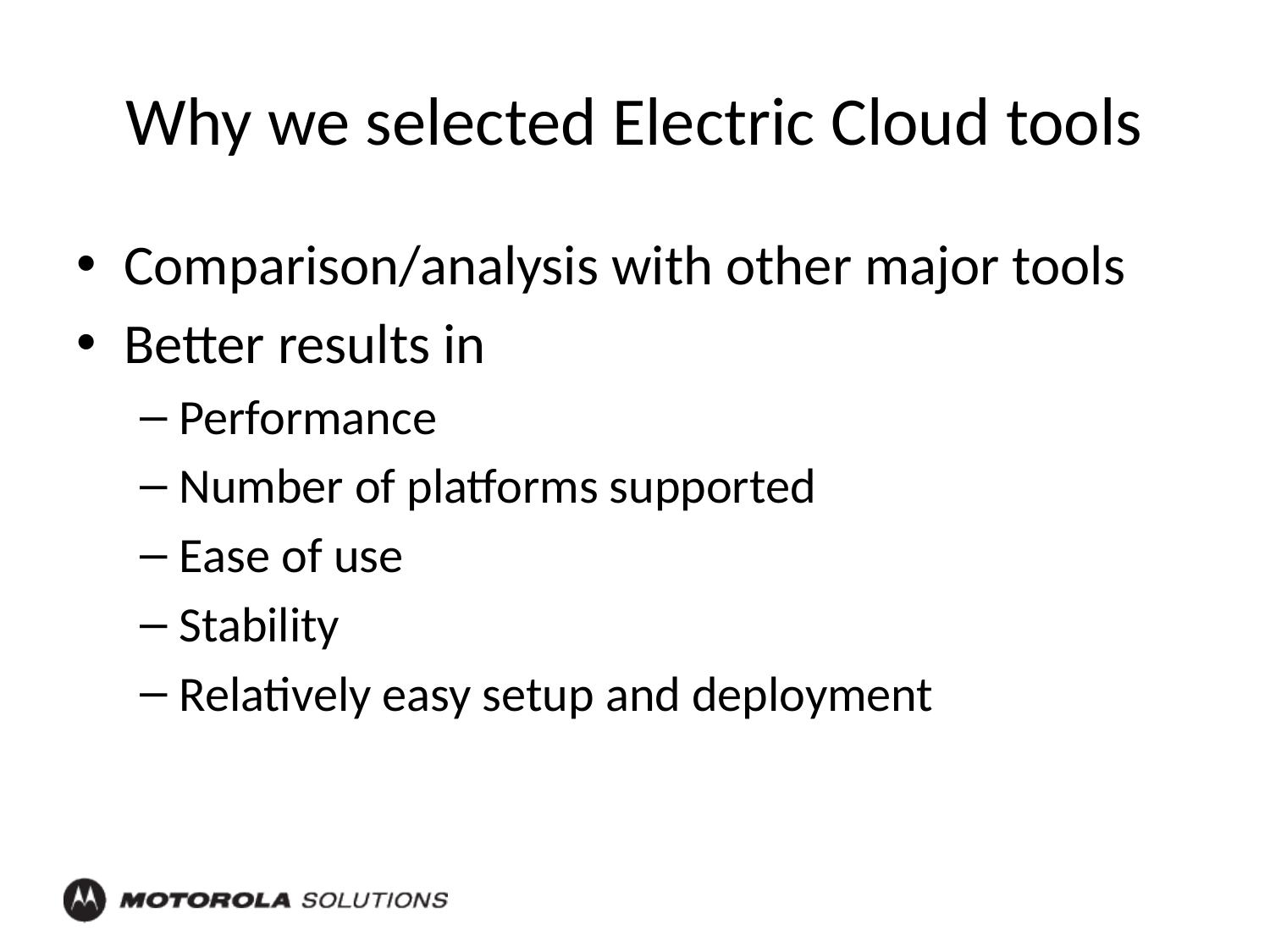

# Why we selected Electric Cloud tools
Comparison/analysis with other major tools
Better results in
Performance
Number of platforms supported
Ease of use
Stability
Relatively easy setup and deployment